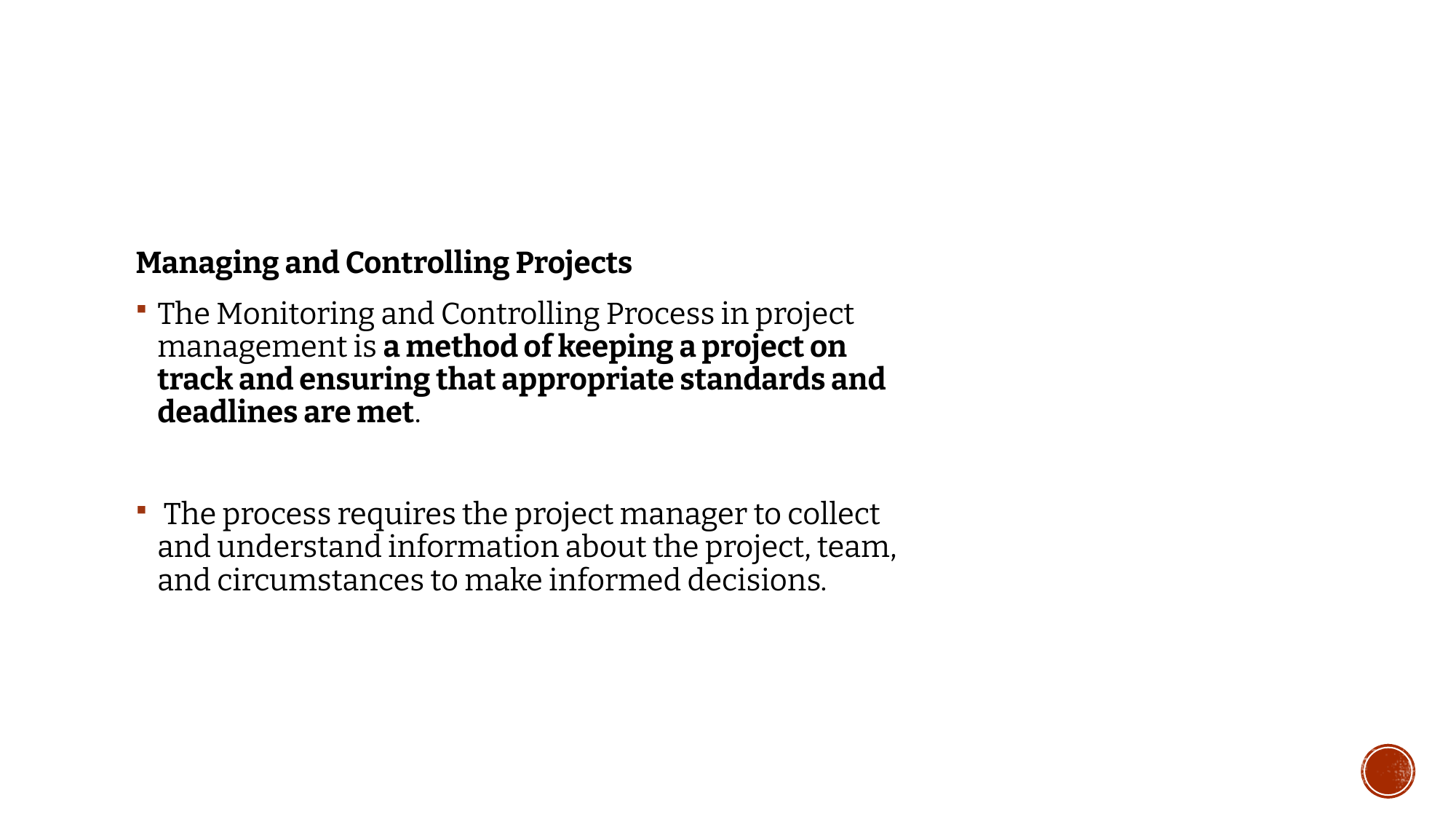

Managing and Controlling Projects
The Monitoring and Controlling Process in project management is a method of keeping a project on track and ensuring that appropriate standards and deadlines are met.

 The process requires the project manager to collect and understand information about the project, team, and circumstances to make informed decisions.